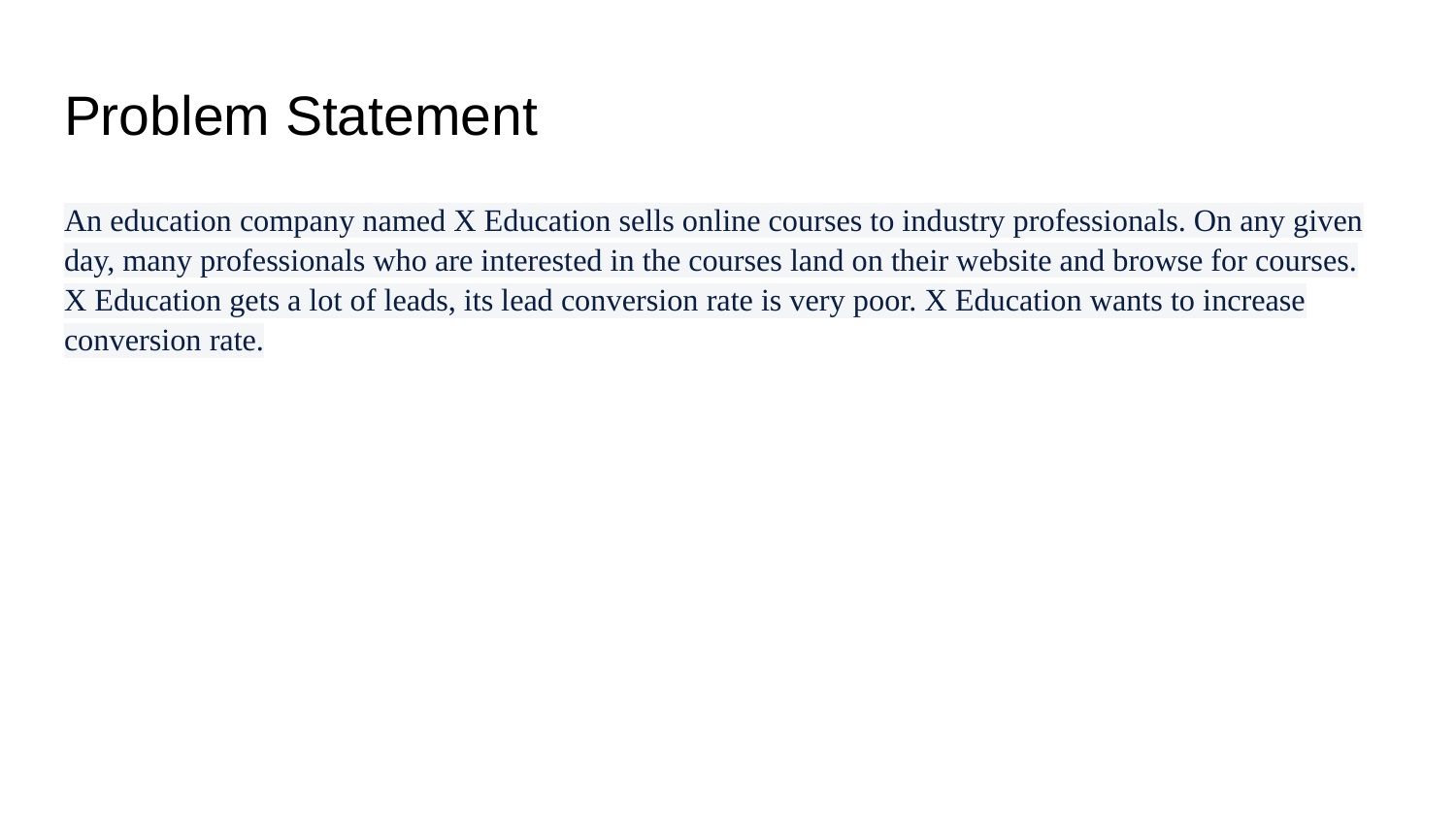

# Problem Statement
An education company named X Education sells online courses to industry professionals. On any given day, many professionals who are interested in the courses land on their website and browse for courses.
X Education gets a lot of leads, its lead conversion rate is very poor. X Education wants to increase conversion rate.